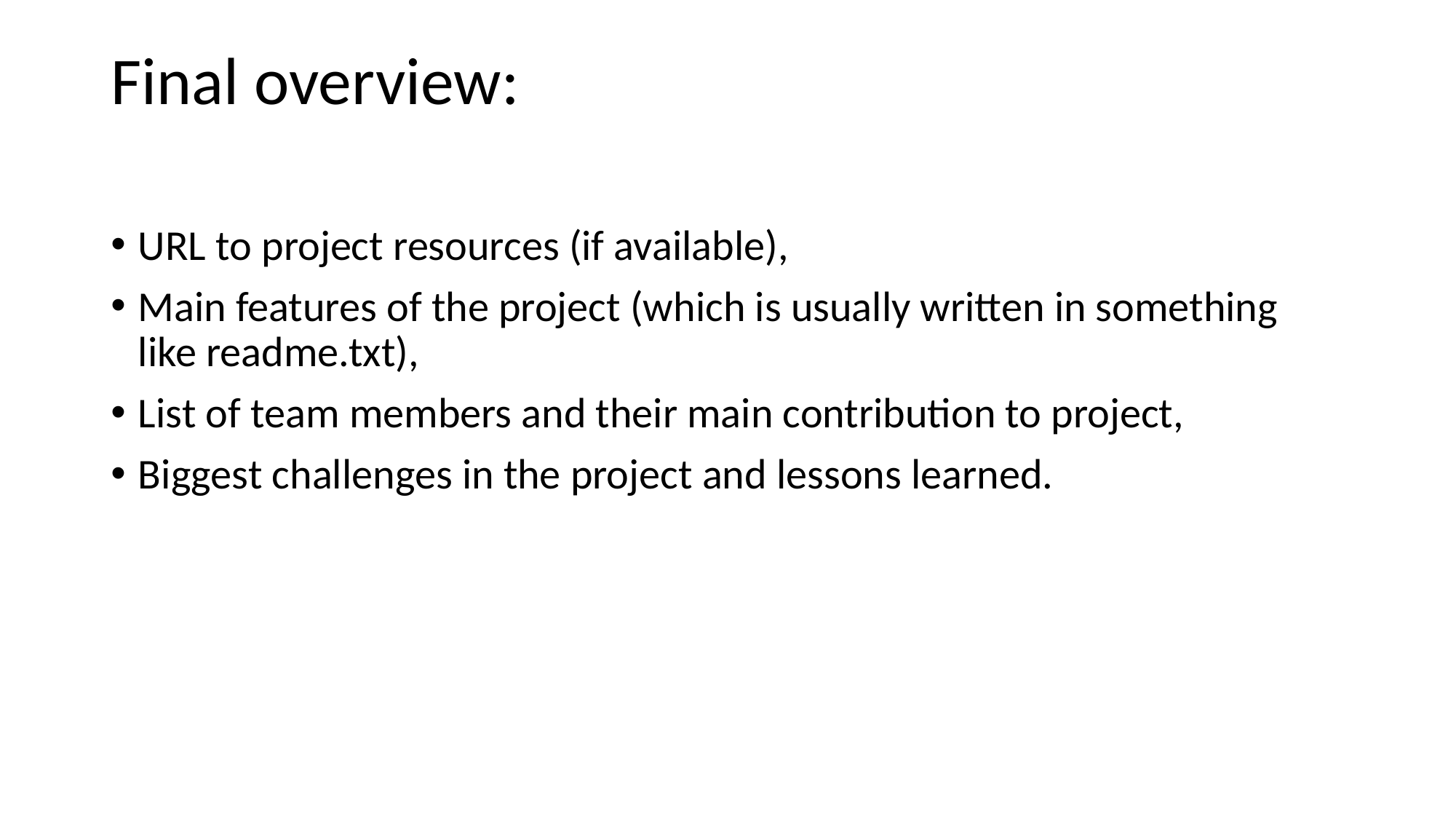

# Final overview:
URL to project resources (if available),
Main features of the project (which is usually written in something like readme.txt),
List of team members and their main contribution to project,
Biggest challenges in the project and lessons learned.